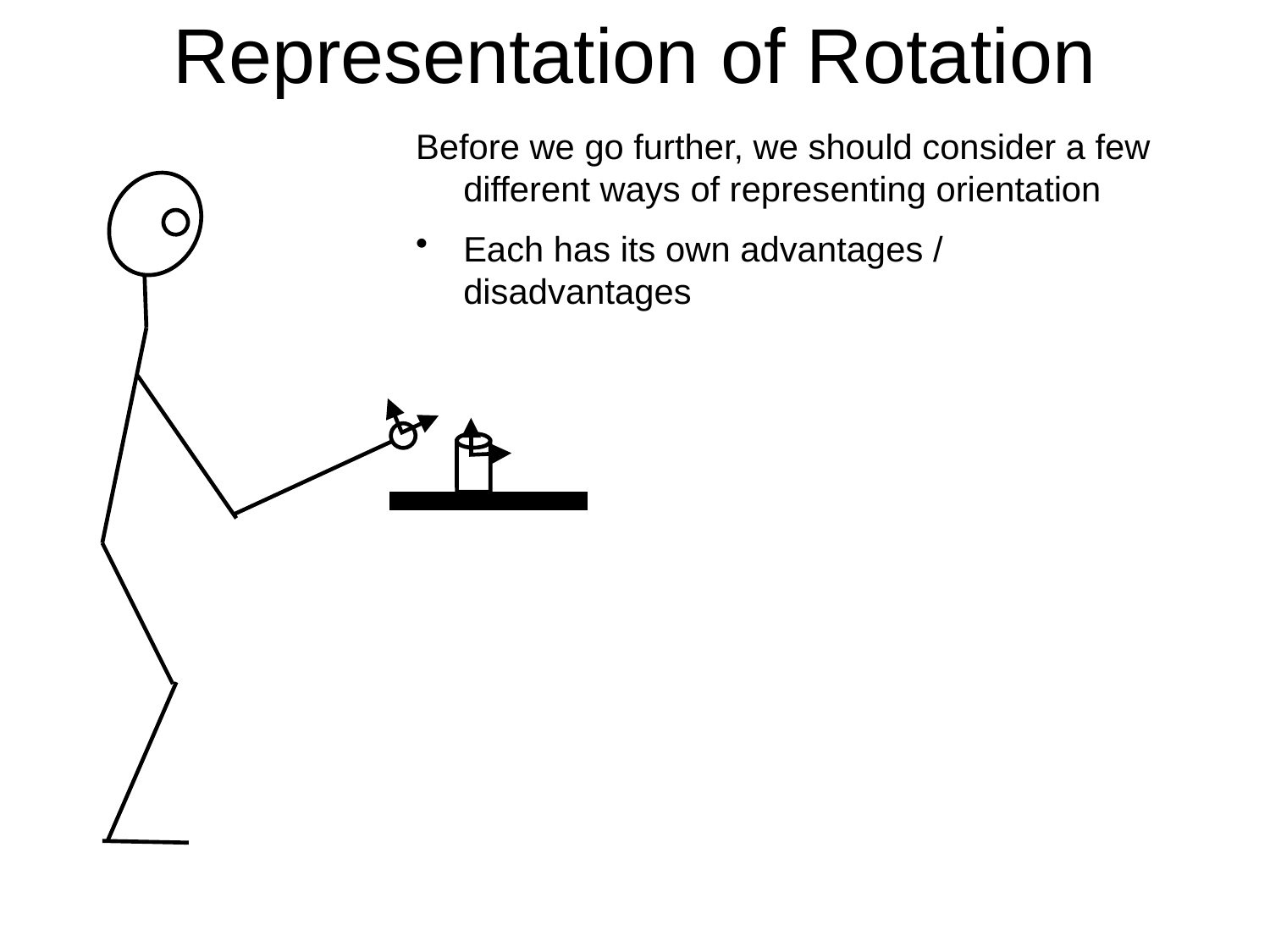

Representation of Rotation
Before we go further, we should consider a few different ways of representing orientation
Each has its own advantages / disadvantages